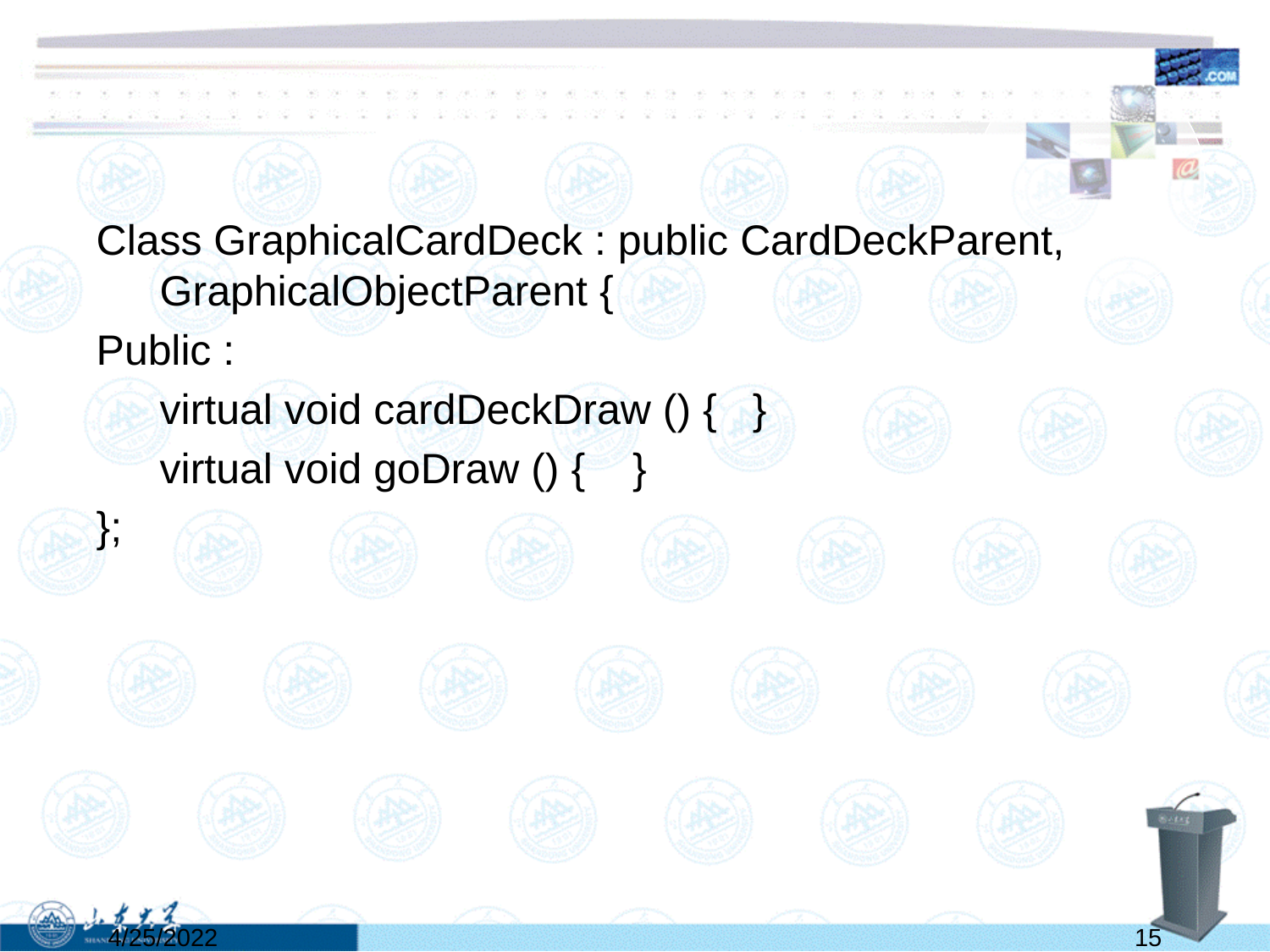

#
Class GraphicalCardDeck : public CardDeckParent, GraphicalObjectParent {
Public :
	virtual void cardDeckDraw () {   }
	virtual void goDraw () {    }
};
4/25/2022
15